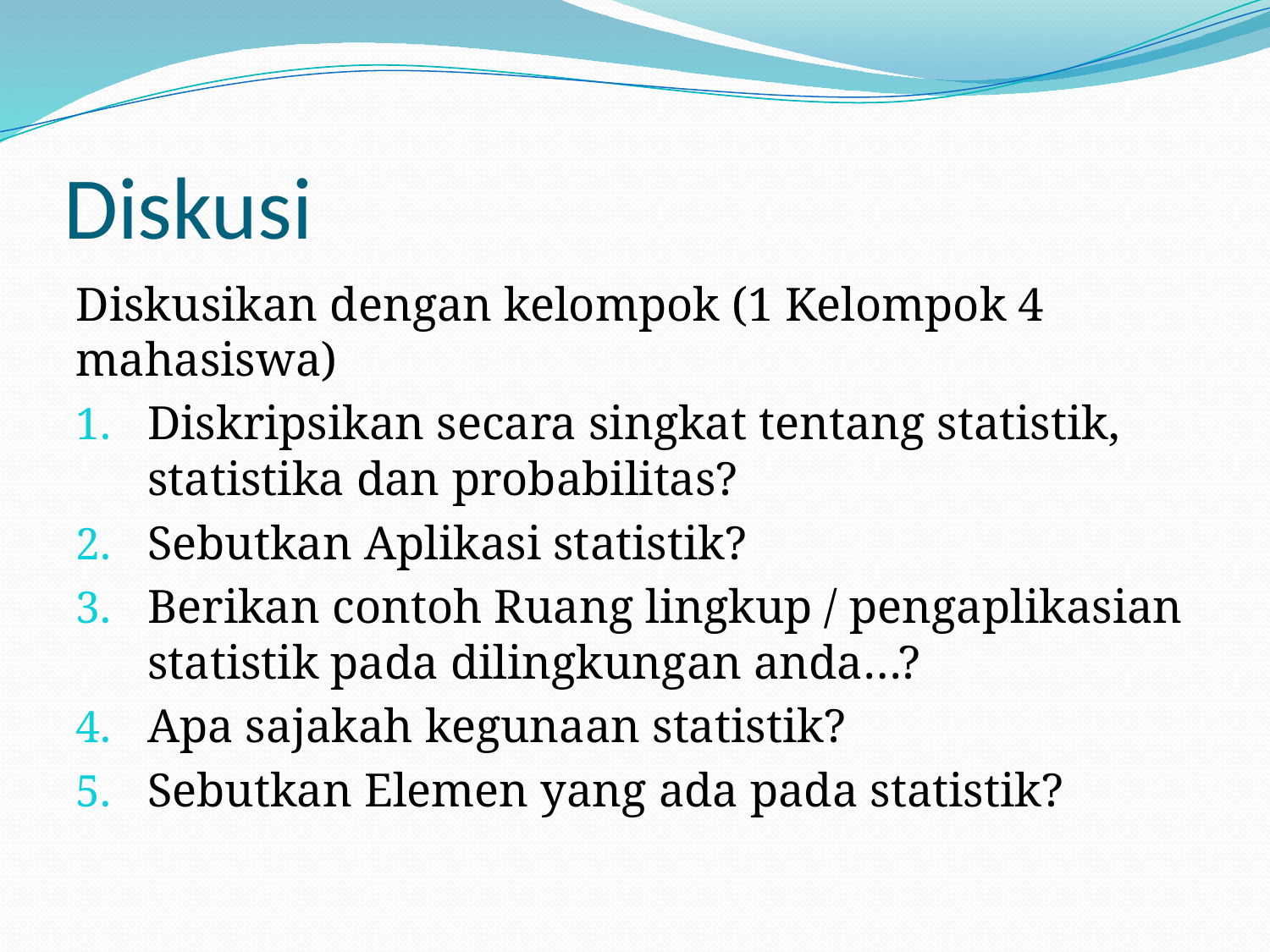

# Diskusi
Diskusikan dengan kelompok (1 Kelompok 4 mahasiswa)
Diskripsikan secara singkat tentang statistik, statistika dan probabilitas?
Sebutkan Aplikasi statistik?
Berikan contoh Ruang lingkup / pengaplikasian statistik pada dilingkungan anda…?
Apa sajakah kegunaan statistik?
Sebutkan Elemen yang ada pada statistik?